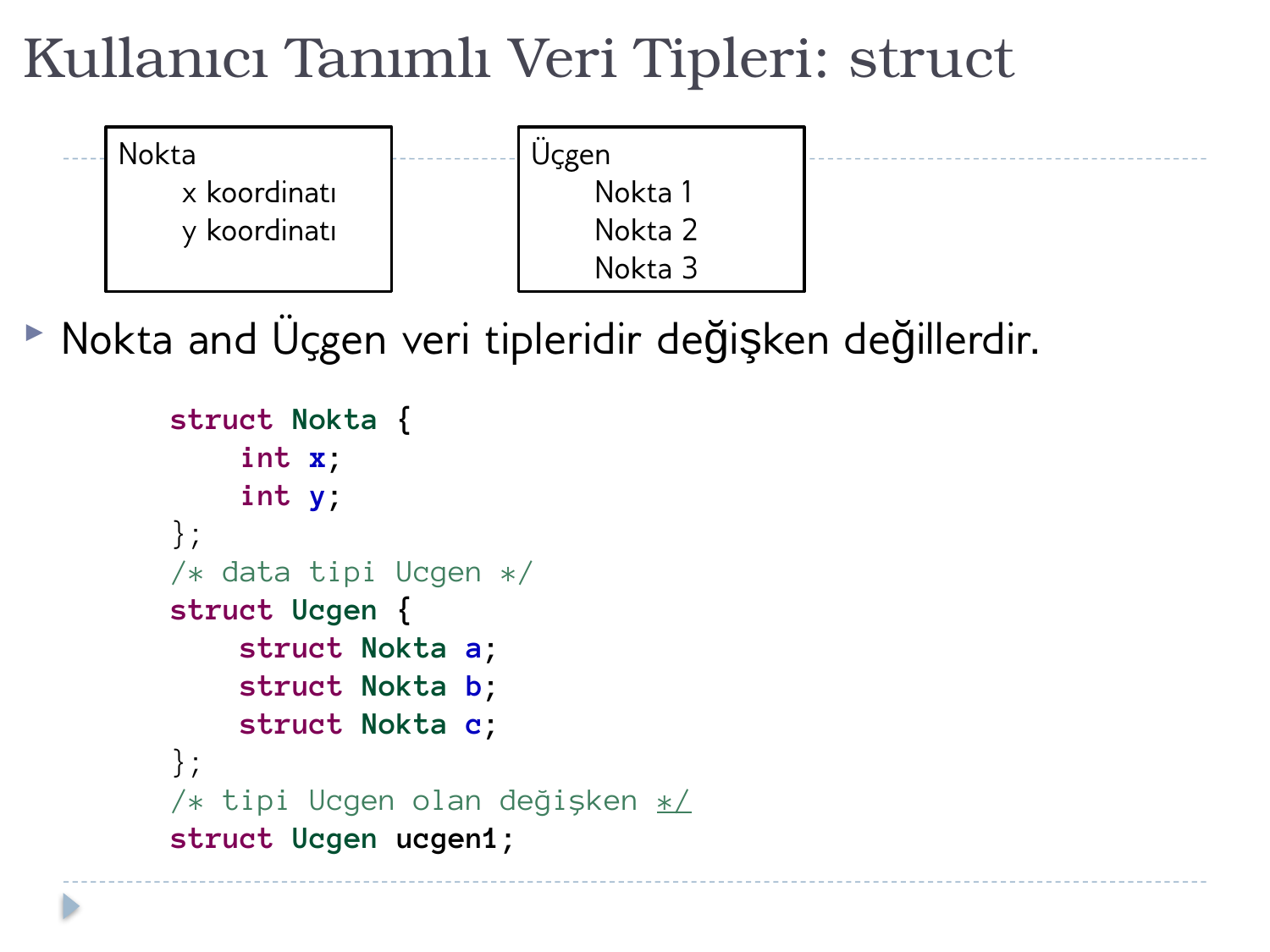

# Kullanıcı Tanımlı Veri Tipleri: struct

Nokta and Üçgen veri tipleridir değişken değillerdir.
Nokta
x koordinatı
y koordinatı

Üçgen
Nokta 1
Nokta 2
Nokta 3
struct Nokta {
    int x;
    int y;
};
/* data tipi Ucgen */
struct Ucgen {
    struct Nokta a;
    struct Nokta b;
    struct Nokta c;
};
/* tipi Ucgen olan değişken */
struct Ucgen ucgen1;